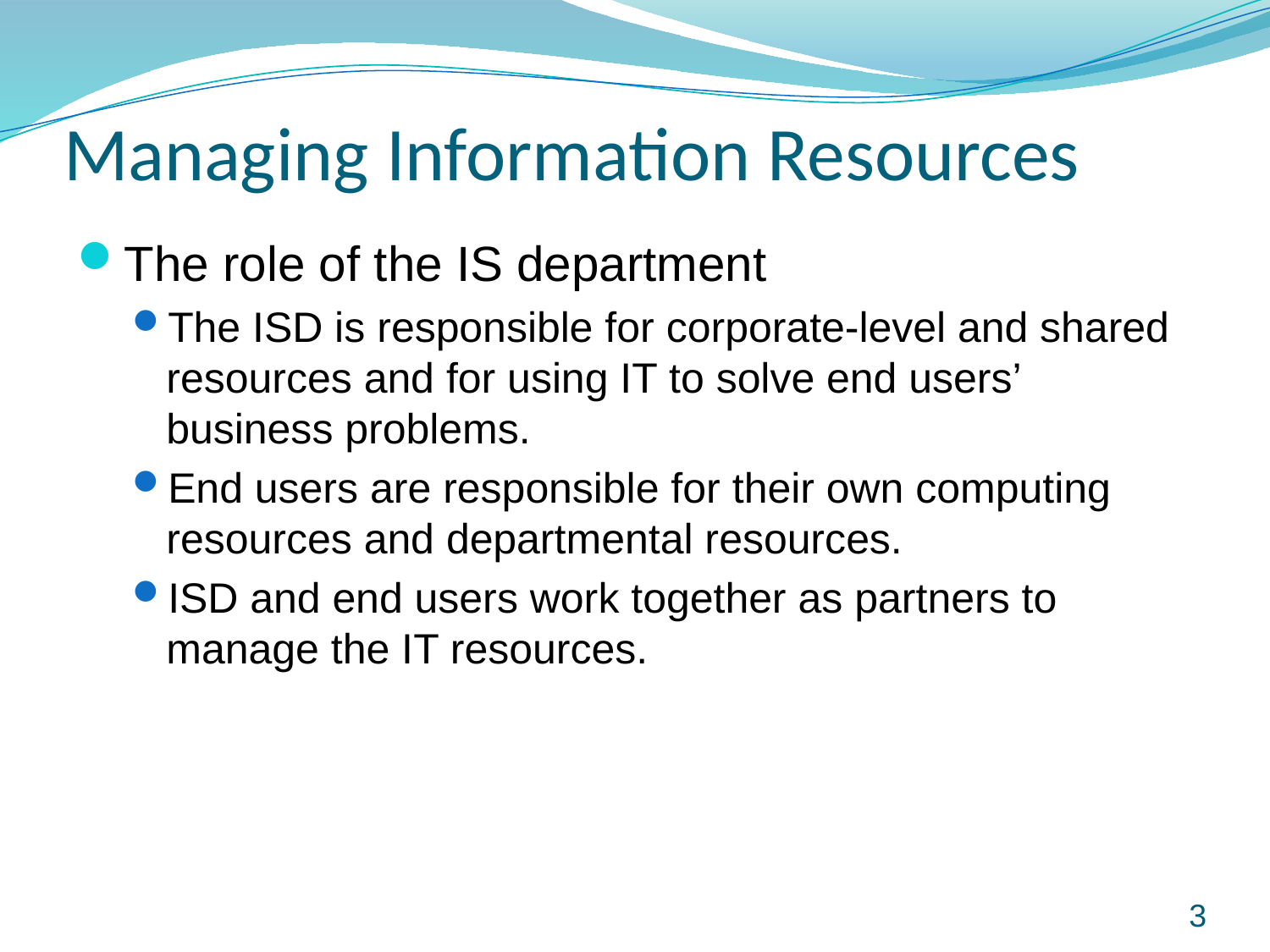

# Managing Information Resources
The role of the IS department
The ISD is responsible for corporate-level and shared resources and for using IT to solve end users’ business problems.
End users are responsible for their own computing resources and departmental resources.
ISD and end users work together as partners to manage the IT resources.

3